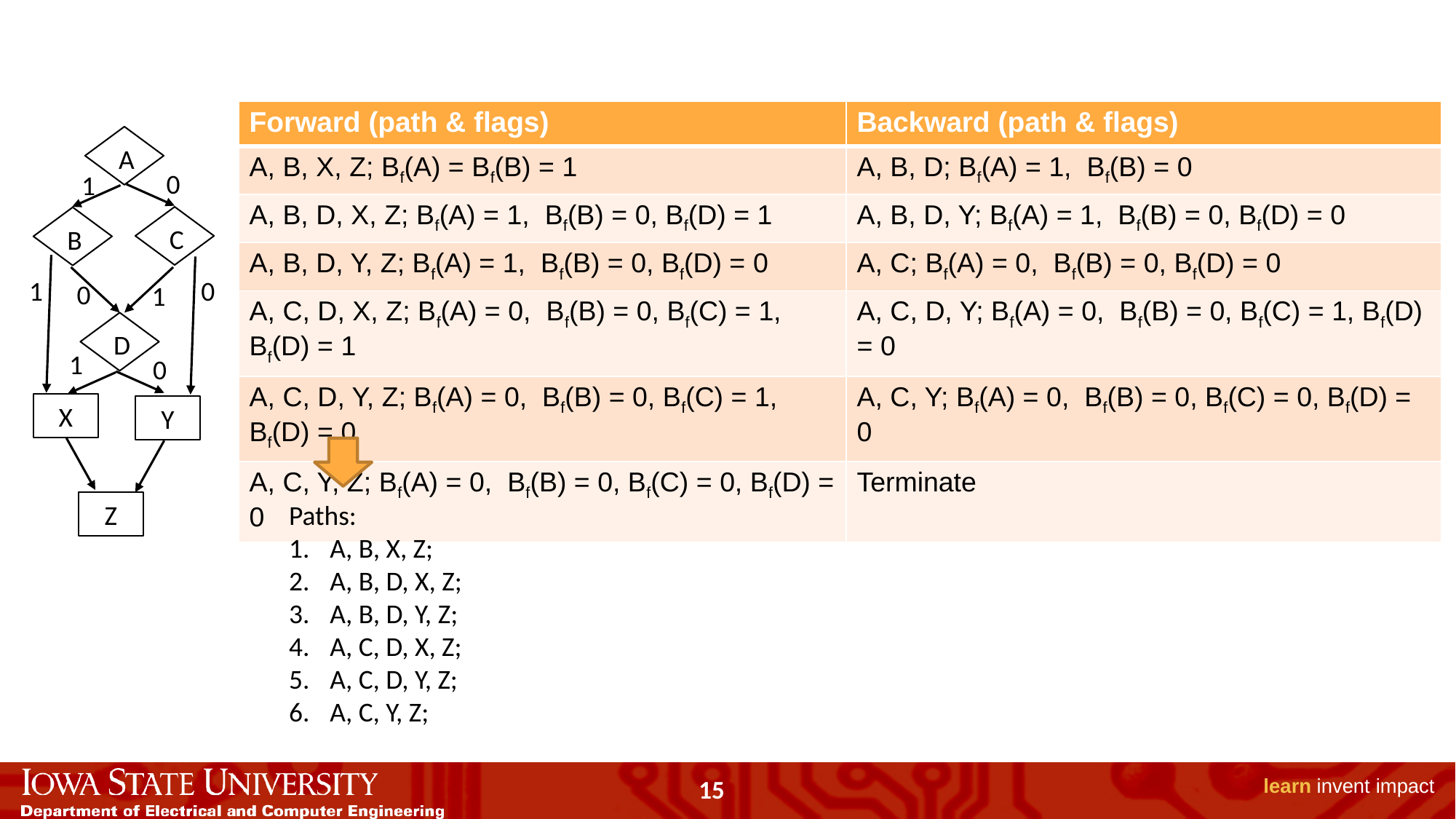

| Forward (path & flags) | Backward (path & flags) |
| --- | --- |
| A, B, X, Z; Bf(A) = Bf(B) = 1 | A, B, D; Bf(A) = 1, Bf(B) = 0 |
| A, B, D, X, Z; Bf(A) = 1, Bf(B) = 0, Bf(D) = 1 | A, B, D, Y; Bf(A) = 1, Bf(B) = 0, Bf(D) = 0 |
| A, B, D, Y, Z; Bf(A) = 1, Bf(B) = 0, Bf(D) = 0 | A, C; Bf(A) = 0, Bf(B) = 0, Bf(D) = 0 |
| A, C, D, X, Z; Bf(A) = 0, Bf(B) = 0, Bf(C) = 1, Bf(D) = 1 | A, C, D, Y; Bf(A) = 0, Bf(B) = 0, Bf(C) = 1, Bf(D) = 0 |
| A, C, D, Y, Z; Bf(A) = 0, Bf(B) = 0, Bf(C) = 1, Bf(D) = 0 | A, C, Y; Bf(A) = 0, Bf(B) = 0, Bf(C) = 0, Bf(D) = 0 |
| A, C, Y, Z; Bf(A) = 0, Bf(B) = 0, Bf(C) = 0, Bf(D) = 0 | Terminate |

A
0
1

C

B
0
1
0
1

D
1
0
X
Y
Z

Paths:
A, B, X, Z;
A, B, D, X, Z;
A, B, D, Y, Z;
A, C, D, X, Z;
A, C, D, Y, Z;
A, C, Y, Z;
15